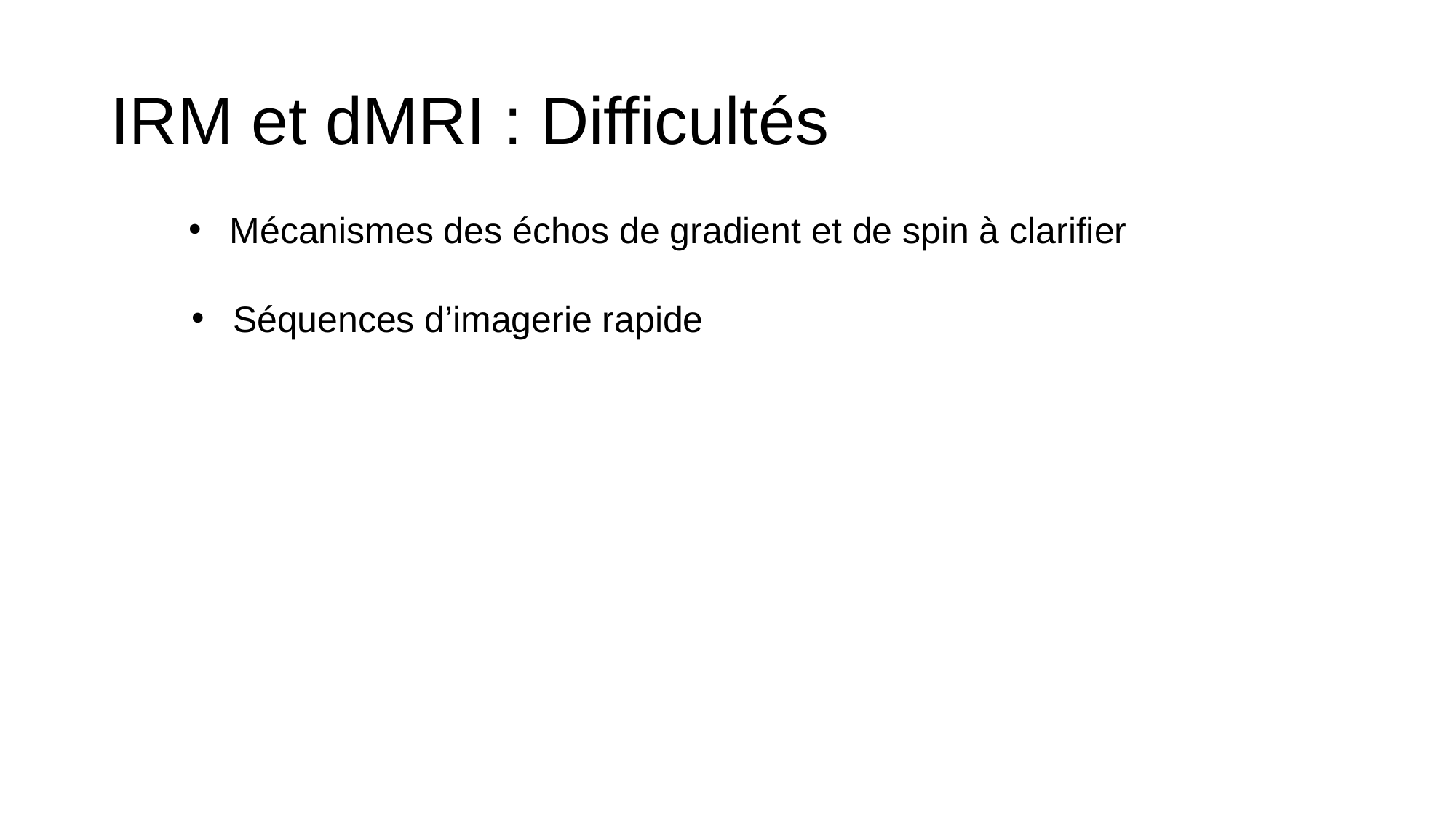

# IRM et dMRI : Difficultés
Mécanismes des échos de gradient et de spin à clarifier
Séquences d’imagerie rapide